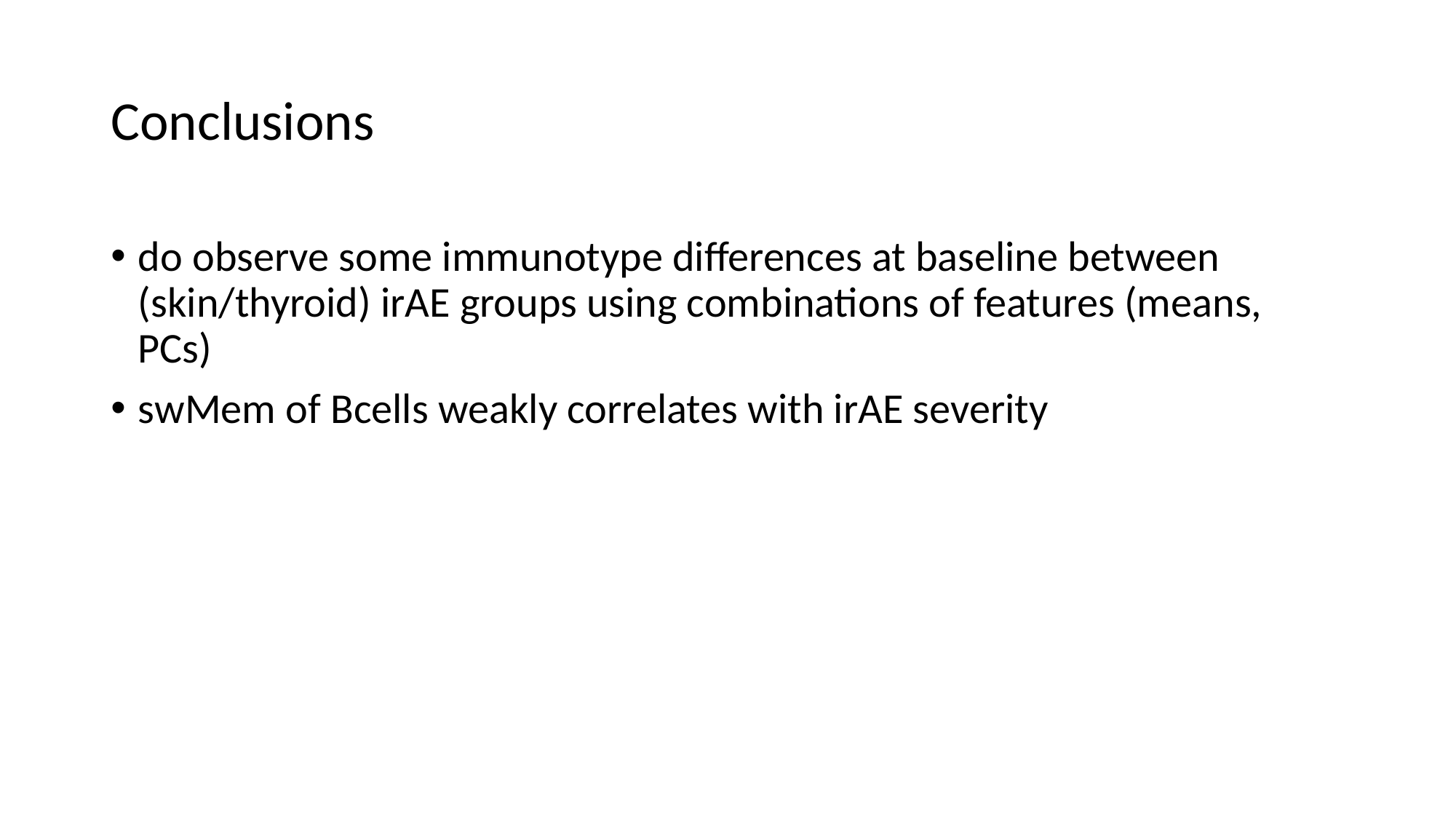

# Conclusions
do observe some immunotype differences at baseline between (skin/thyroid) irAE groups using combinations of features (means, PCs)
swMem of Bcells weakly correlates with irAE severity